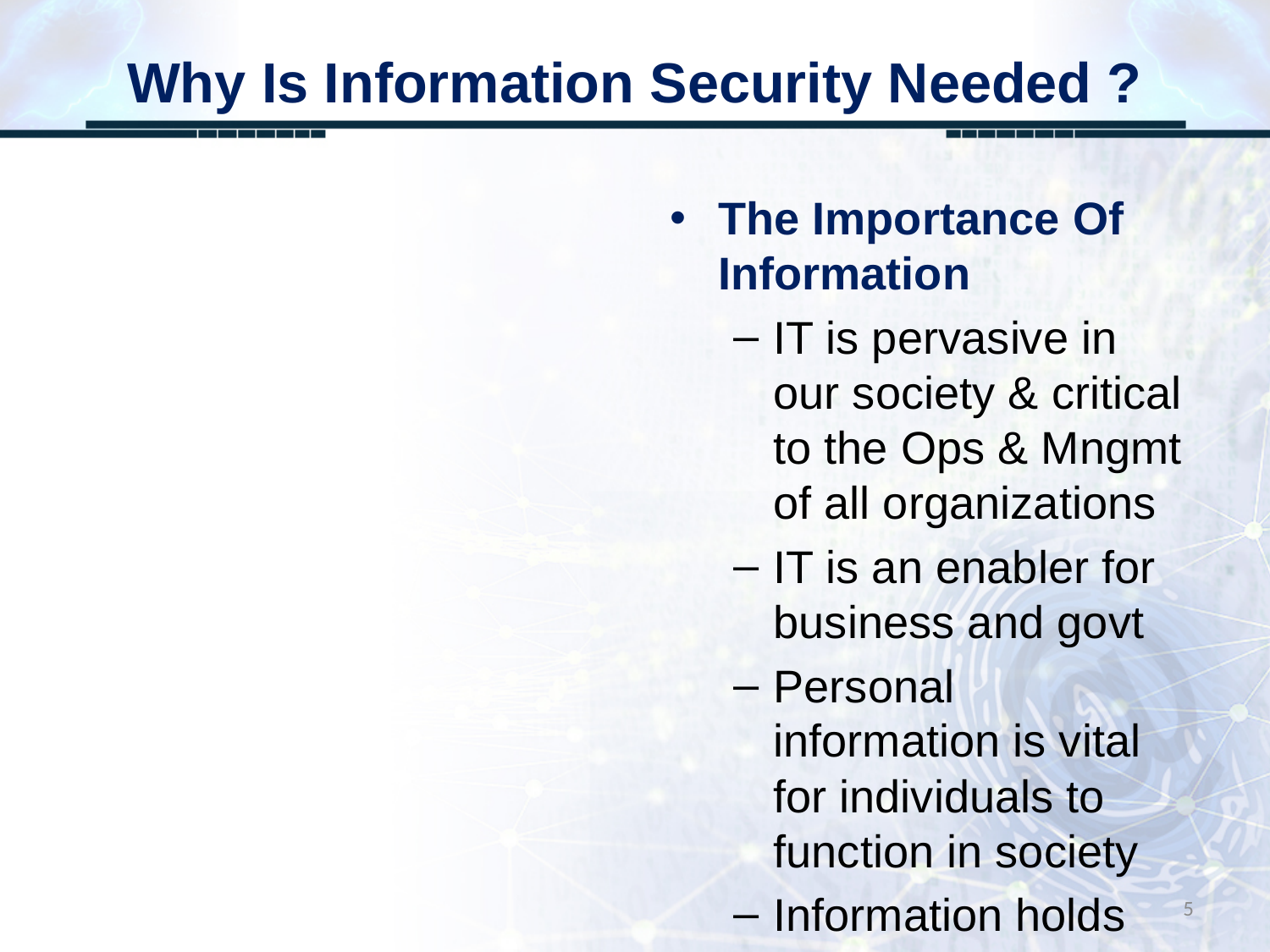

# Why Is Information Security Needed ?
The Importance Of Information
IT is pervasive in our society & critical to the Ops & Mngmt of all organizations
IT is an enabler for business and govt
Personal information is vital for individuals to function in society
Information holds value

5